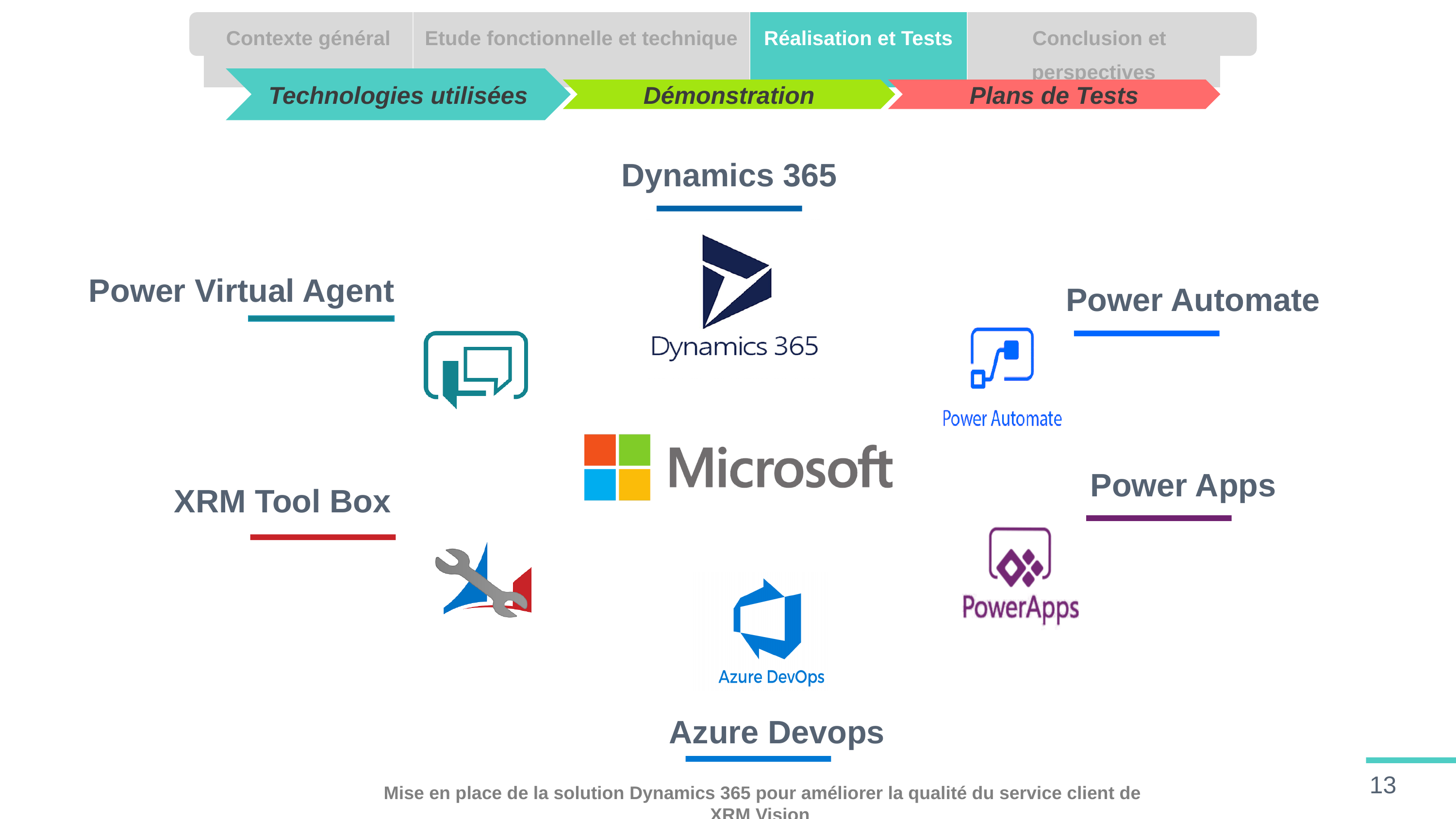

| Contexte général | Etude fonctionnelle et technique | Réalisation et Tests | Conclusion et perspectives |
| --- | --- | --- | --- |

Technologies utilisées
Démonstration
Plans de Tests
Dynamics 365
Power Virtual Agent
Power Automate
Power Apps
XRM Tool Box
Azure Devops
13
 Mise en place de la solution Dynamics 365 pour améliorer la qualité du service client de XRM Vision